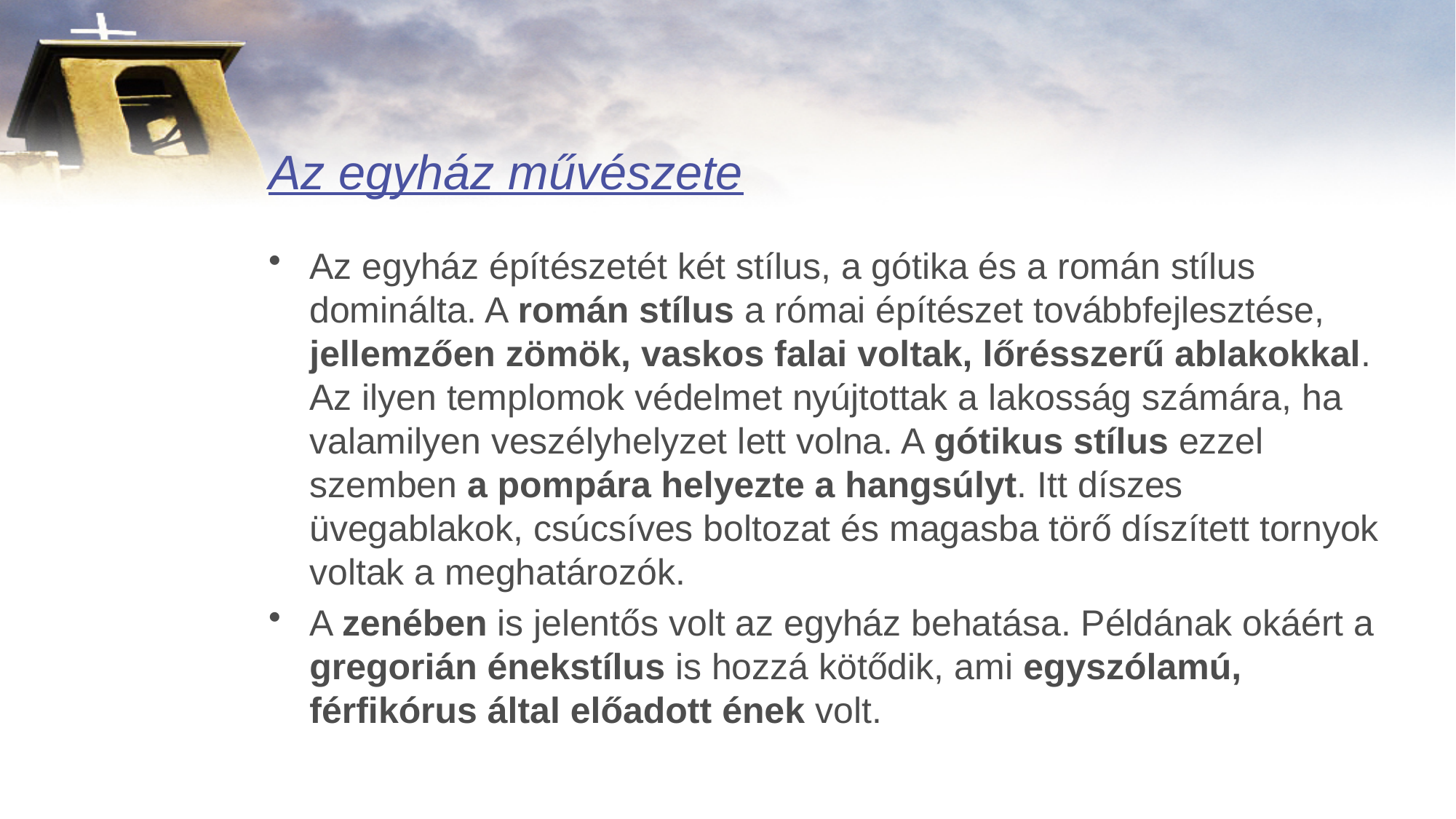

# Az egyház művészete
Az egyház építészetét két stílus, a gótika és a román stílus dominálta. A román stílus a római építészet továbbfejlesztése, jellemzően zömök, vaskos falai voltak, lőrésszerű ablakokkal. Az ilyen templomok védelmet nyújtottak a lakosság számára, ha valamilyen veszélyhelyzet lett volna. A gótikus stílus ezzel szemben a pompára helyezte a hangsúlyt. Itt díszes üvegablakok, csúcsíves boltozat és magasba törő díszített tornyok voltak a meghatározók.
A zenében is jelentős volt az egyház behatása. Példának okáért a gregorián énekstílus is hozzá kötődik, ami egyszólamú, férfikórus által előadott ének volt.